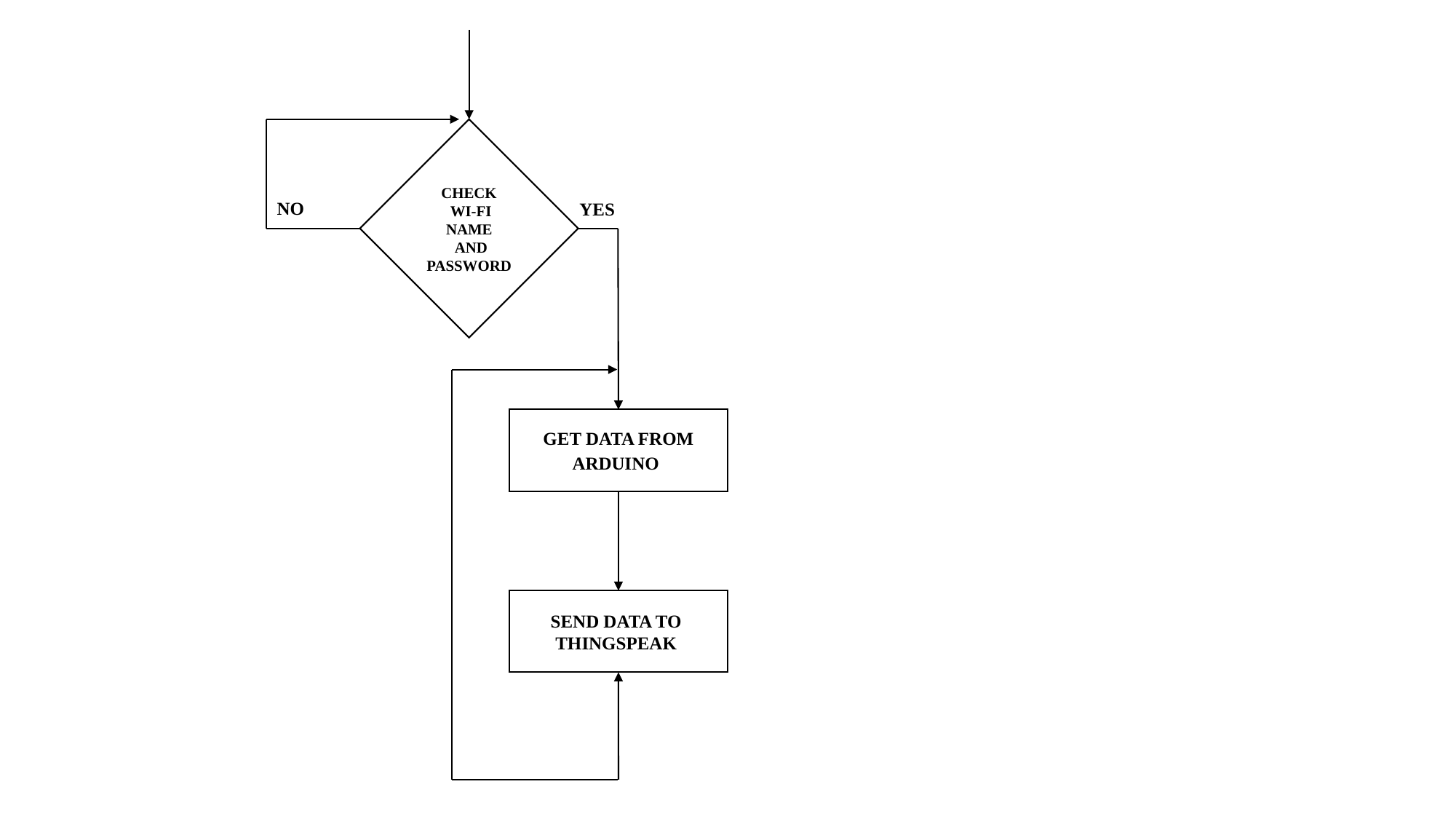

CHECK
 WI-FI NAME
 AND PASSWORD
NO
YES
GET DATA FROM ARDUINO
SEND DATA TO
THINGSPEAK